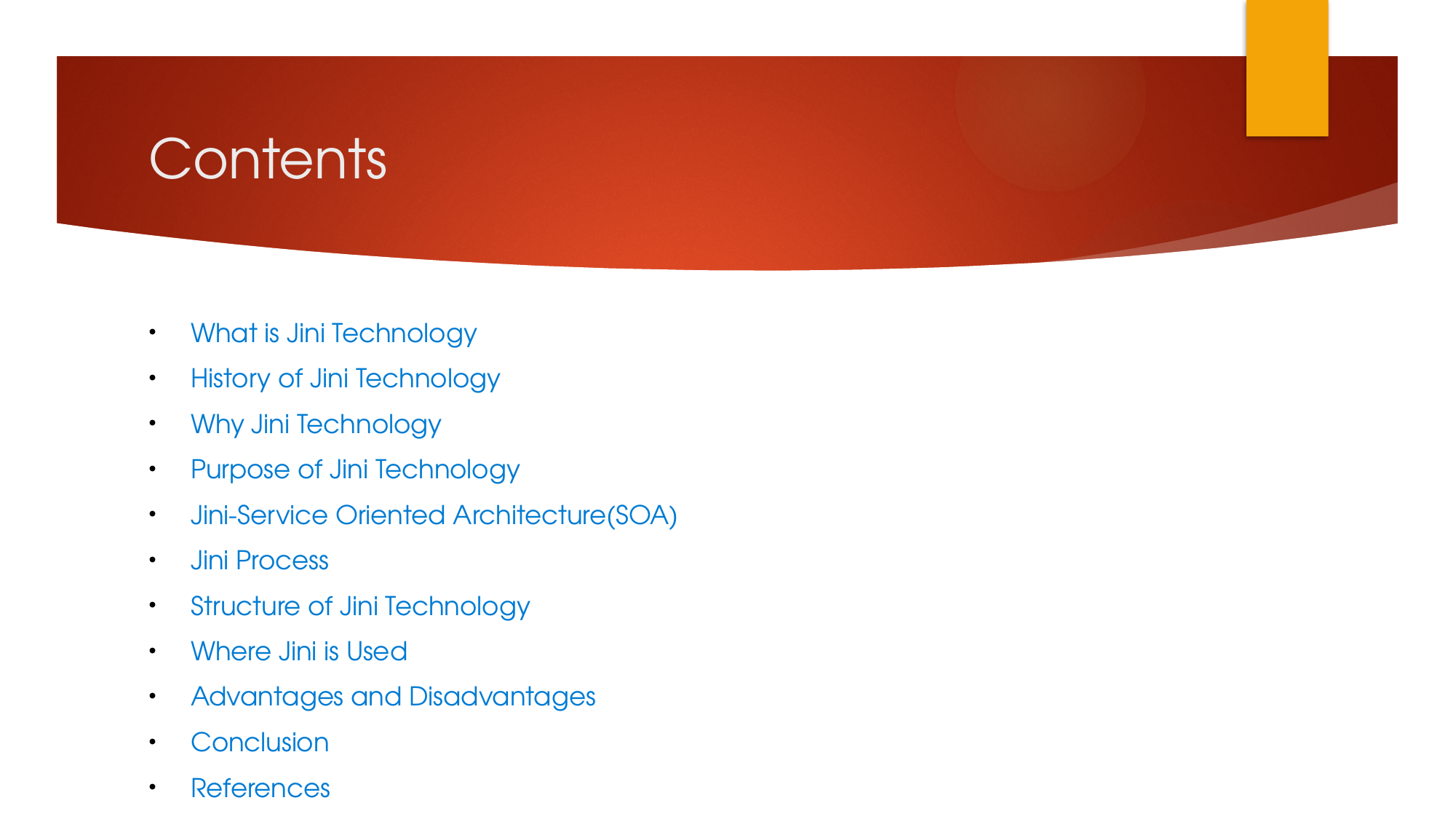

2
# Contents
What is Jini Technology
History of Jini Technology
Why Jini Technology
Purpose of Jini Technology
Jini-Service Oriented Architecture(SOA)
Jini Process
Structure of Jini Technology
Where Jini is Used
Advantages and Disadvantages
Conclusion
References